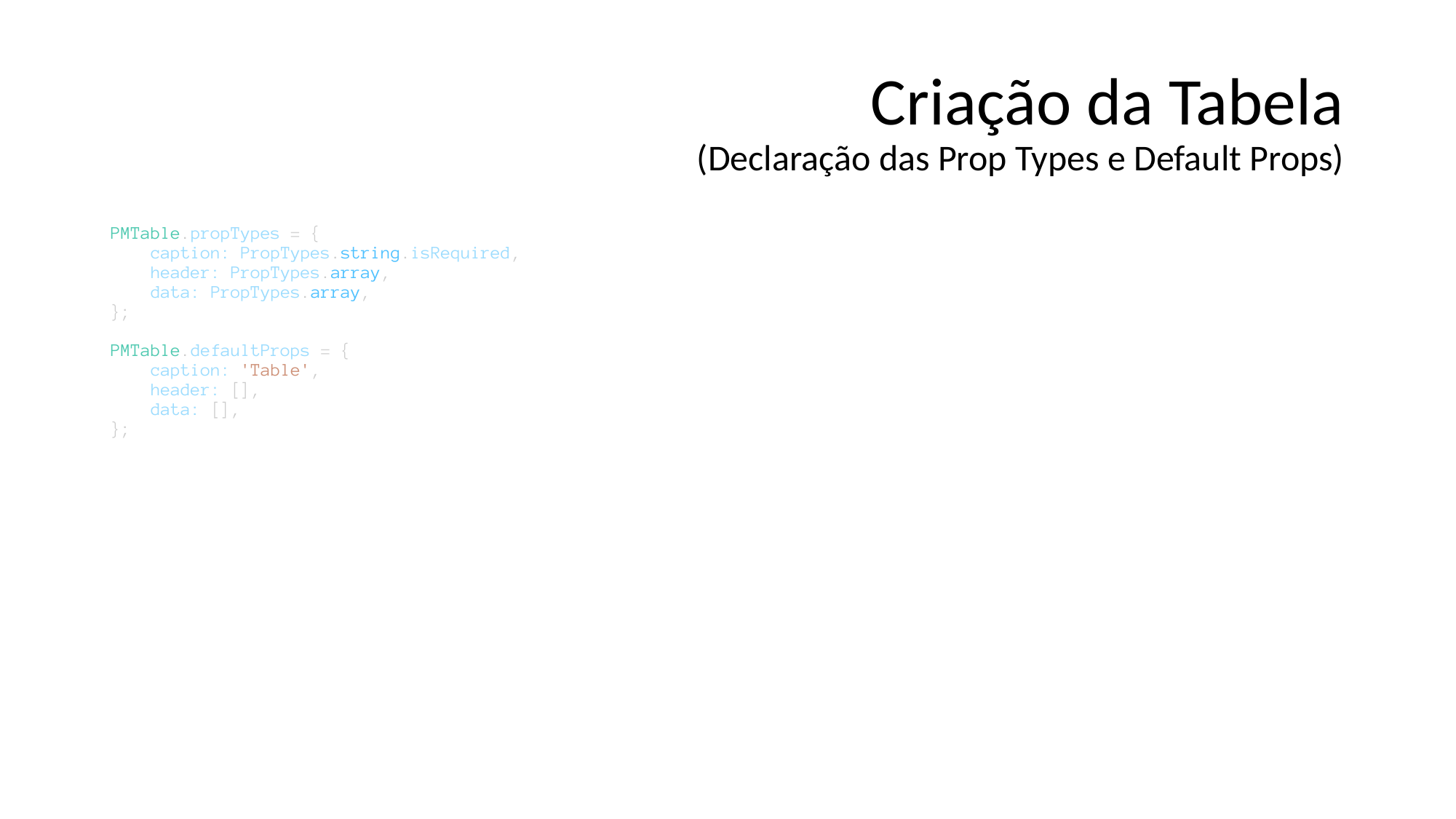

# Criação da Tabela (Declaração das Prop Types e Default Props)
PMTable.propTypes = {
    caption: PropTypes.string.isRequired,
    header: PropTypes.array,
    data: PropTypes.array,
};
PMTable.defaultProps = {
    caption: 'Table',
    header: [],
    data: [],
};